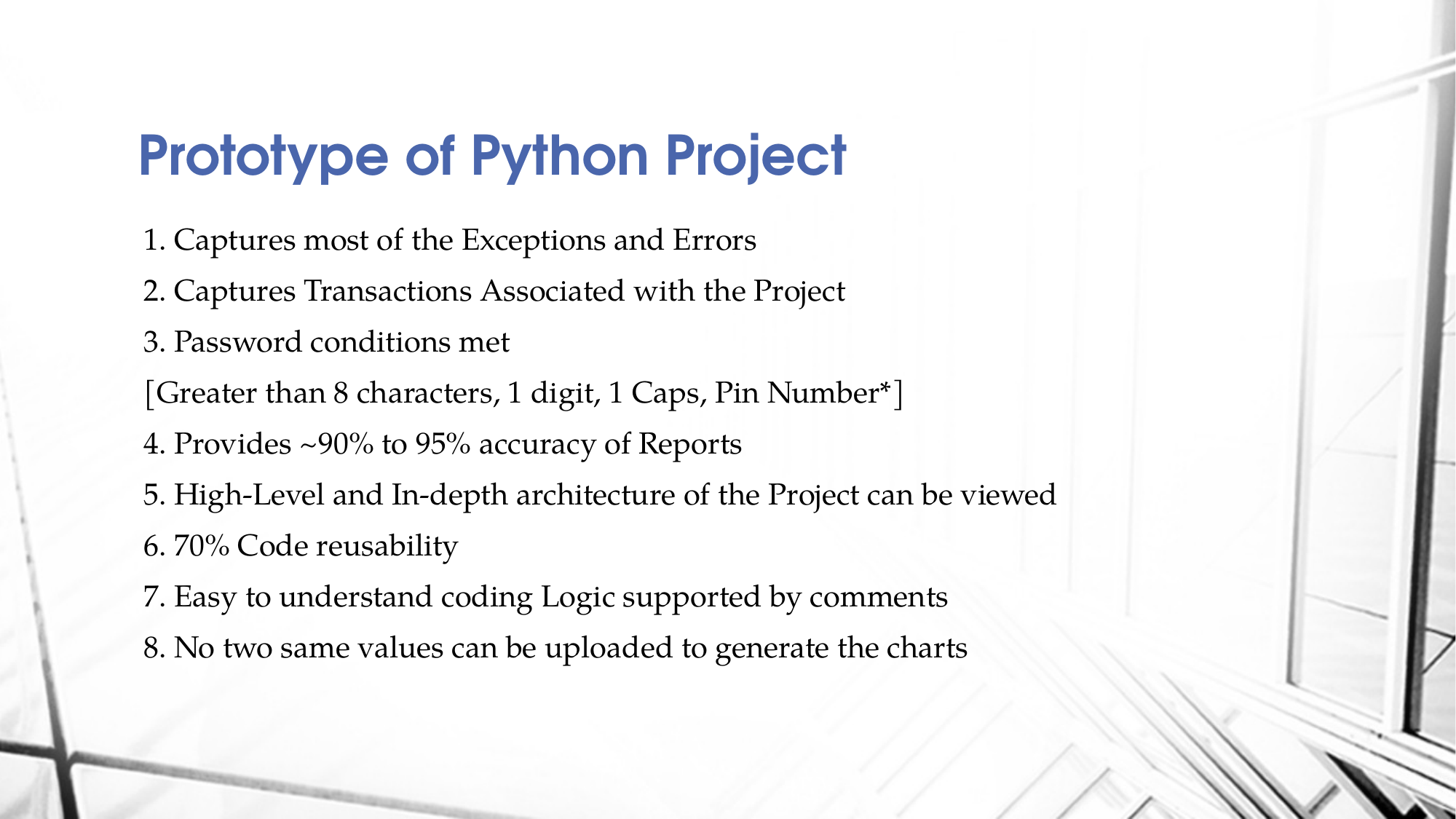

# Prototype of Python Project
1. Captures most of the Exceptions and Errors
2. Captures Transactions Associated with the Project
3. Password conditions met
[Greater than 8 characters, 1 digit, 1 Caps, Pin Number*]
4. Provides ~90% to 95% accuracy of Reports
5. High-Level and In-depth architecture of the Project can be viewed
6. 70% Code reusability
7. Easy to understand coding Logic supported by comments
8. No two same values can be uploaded to generate the charts